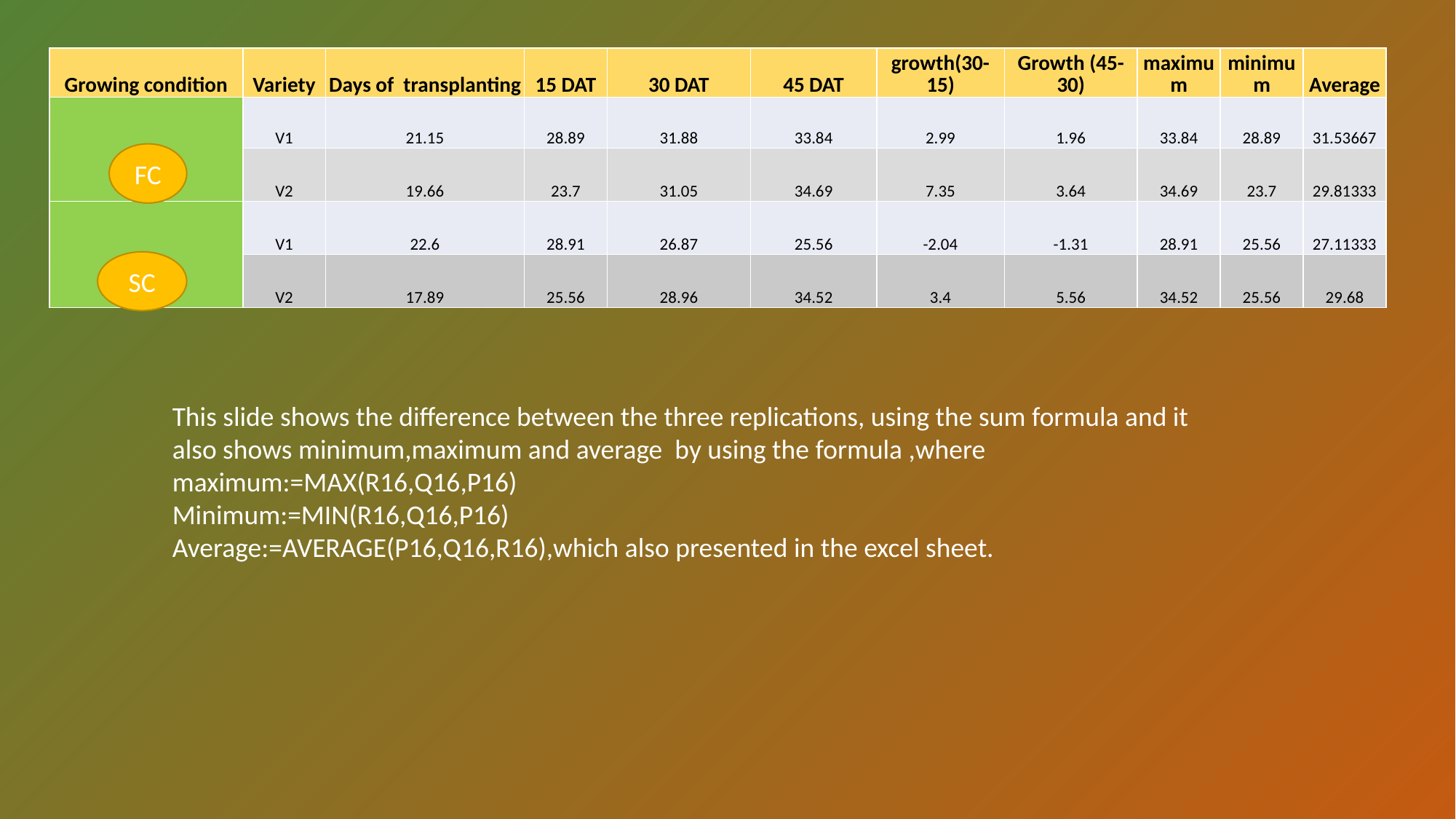

| Growing condition | Variety | Days of transplanting | 15 DAT | 30 DAT | 45 DAT | growth(30-15) | Growth (45-30) | maximum | minimum | Average |
| --- | --- | --- | --- | --- | --- | --- | --- | --- | --- | --- |
| FC | V1 | 21.15 | 28.89 | 31.88 | 33.84 | 2.99 | 1.96 | 33.84 | 28.89 | 31.53667 |
|  | V2 | 19.66 | 23.7 | 31.05 | 34.69 | 7.35 | 3.64 | 34.69 | 23.7 | 29.81333 |
| SC | V1 | 22.6 | 28.91 | 26.87 | 25.56 | -2.04 | -1.31 | 28.91 | 25.56 | 27.11333 |
|  | V2 | 17.89 | 25.56 | 28.96 | 34.52 | 3.4 | 5.56 | 34.52 | 25.56 | 29.68 |
FC
SC
This slide shows the difference between the three replications, using the sum formula and it also shows minimum,maximum and average  by using the formula ,where maximum:=MAX(R16,Q16,P16)
Minimum:=MIN(R16,Q16,P16)
Average:=AVERAGE(P16,Q16,R16),which also presented in the excel sheet.